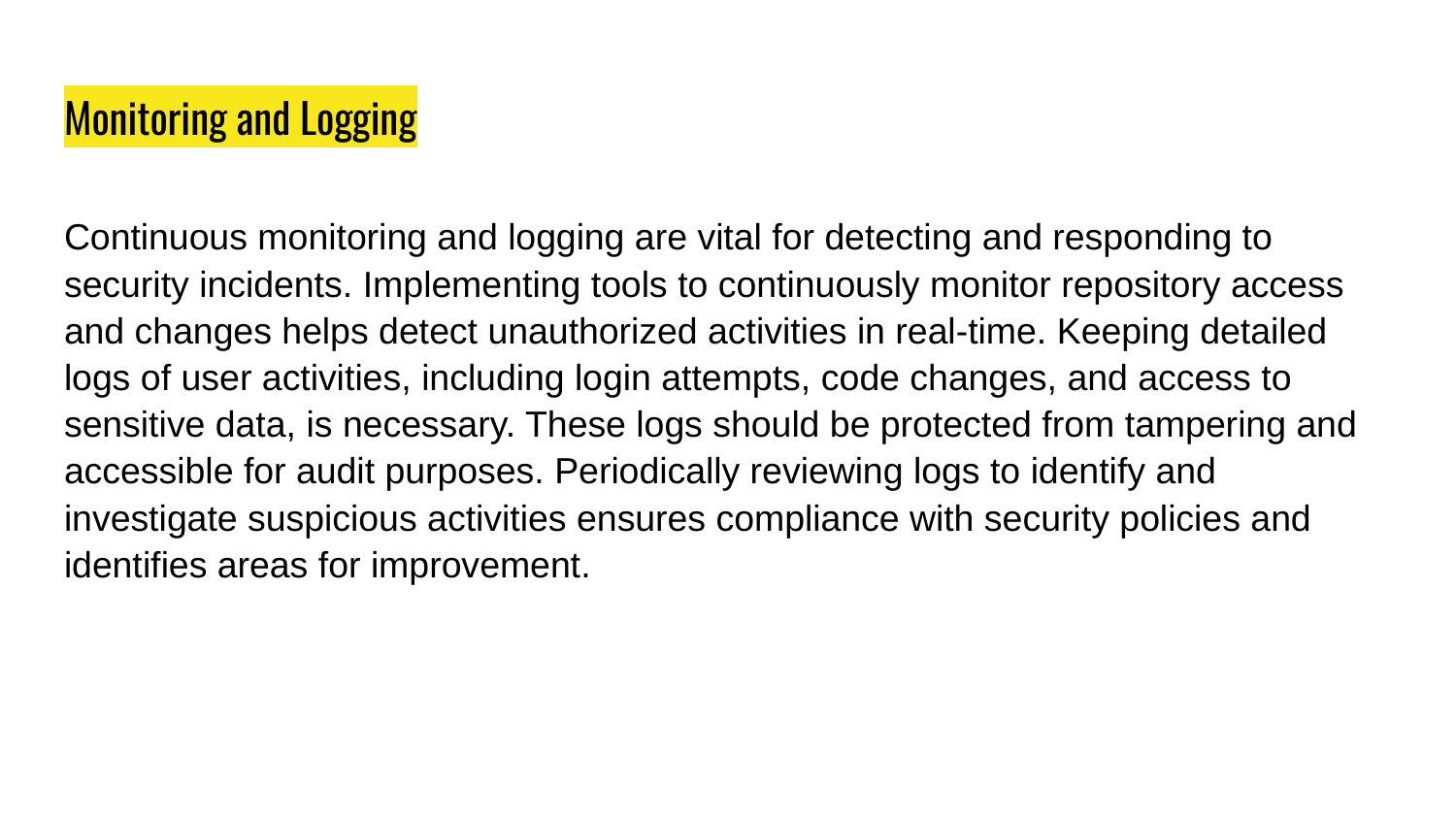

# Monitoring and Logging
Continuous monitoring and logging are vital for detecting and responding to security incidents. Implementing tools to continuously monitor repository access and changes helps detect unauthorized activities in real-time. Keeping detailed logs of user activities, including login attempts, code changes, and access to sensitive data, is necessary. These logs should be protected from tampering and accessible for audit purposes. Periodically reviewing logs to identify and investigate suspicious activities ensures compliance with security policies and identifies areas for improvement.